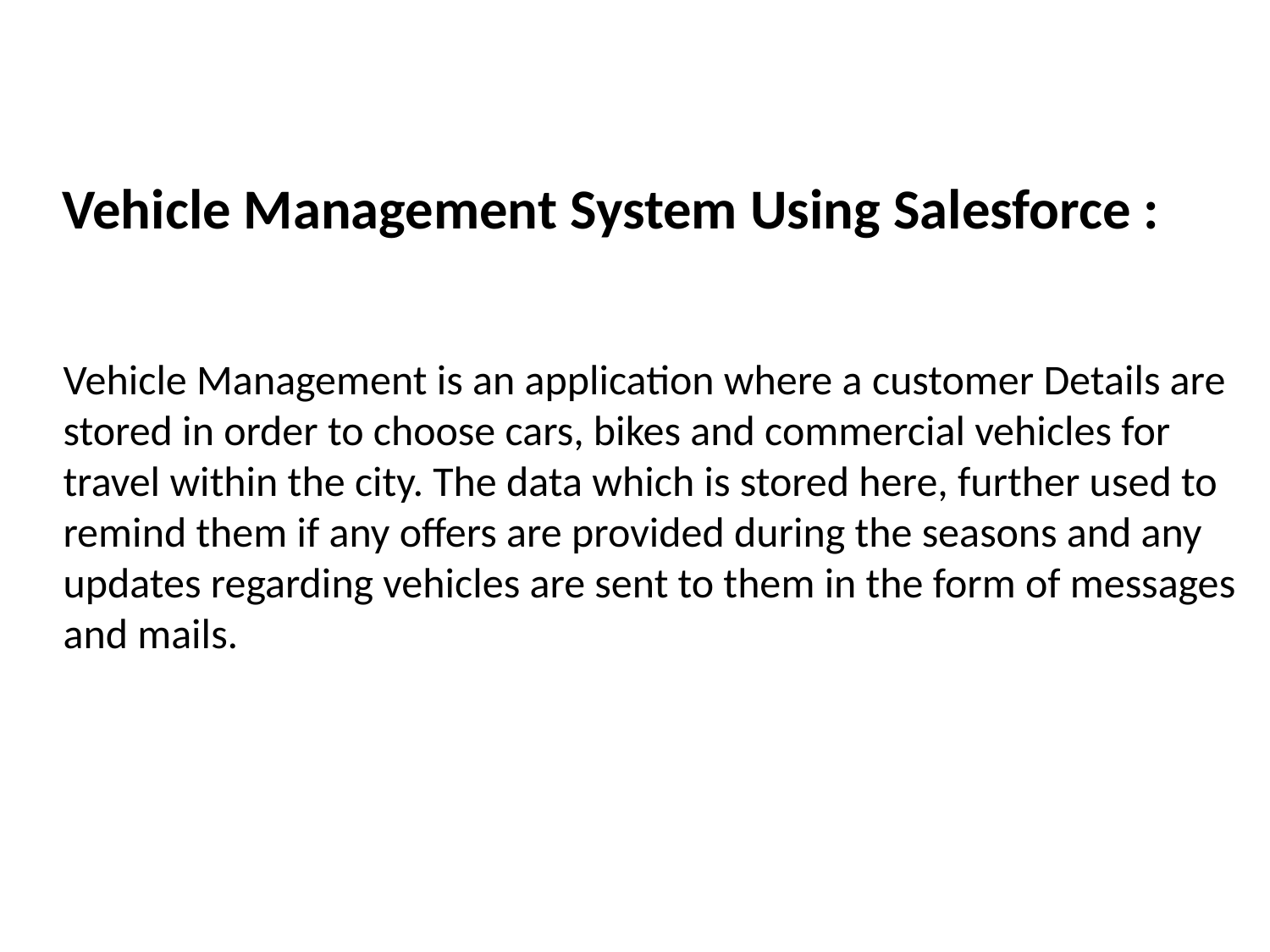

Vehicle Management System Using Salesforce :

Vehicle Management is an application where a customer Details are
stored in order to choose cars, bikes and commercial vehicles for
travel within the city. The data which is stored here, further used to
remind them if any offers are provided during the seasons and any
updates regarding vehicles are sent to them in the form of messages
and mails.